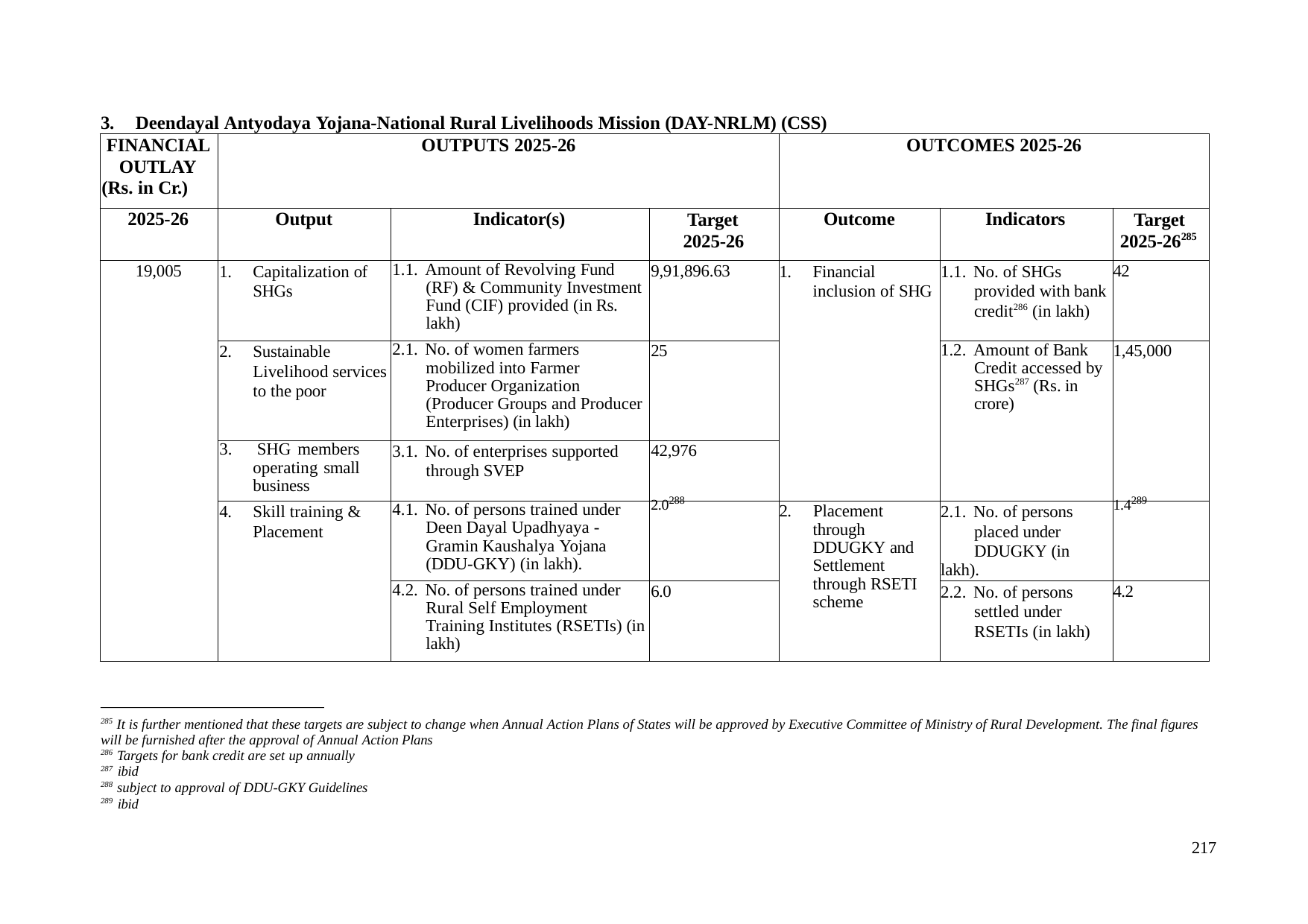

3.	Deendayal Antyodaya Yojana-National Rural Livelihoods Mission (DAY-NRLM) (CSS)
| FINANCIAL OUTLAY (Rs. in Cr.) | OUTPUTS 2025-26 |  |  | OUTCOMES 2025-26 |  |  |
| --- | --- | --- | --- | --- | --- | --- |
| 2025-26 | Output | Indicator(s) | Target 2025-26 | Outcome | Indicators | Target 2025-26285 |
| 19,005 | 1. Capitalization of SHGs | 1.1. Amount of Revolving Fund (RF) & Community Investment Fund (CIF) provided (in Rs. lakh) | 9,91,896.63 | 1. Financial inclusion of SHG | 1.1. No. of SHGs provided with bank credit286 (in lakh) | 42 |
|  | 2. Sustainable Livelihood services to the poor | 2.1. No. of women farmers mobilized into Farmer Producer Organization (Producer Groups and Producer Enterprises) (in lakh) | 25 |  | 1.2. Amount of Bank Credit accessed by SHGs287 (Rs. in crore) | 1,45,000 |
|  | 3. SHG members operating small business | 3.1. No. of enterprises supported through SVEP | 42,976 |  |  |  |
|  | 4. Skill training & Placement | 4.1. No. of persons trained under Deen Dayal Upadhyaya - Gramin Kaushalya Yojana (DDU-GKY) (in lakh). | 2.0288 | 2. Placement through DDUGKY and Settlement through RSETI scheme | 2.1. No. of persons placed under DDUGKY (in lakh). | 1.4289 |
|  |  | 4.2. No. of persons trained under Rural Self Employment Training Institutes (RSETIs) (in lakh) | 6.0 |  | 2.2. No. of persons settled under RSETIs (in lakh) | 4.2 |

285 It is further mentioned that these targets are subject to change when Annual Action Plans of States will be approved by Executive Committee of Ministry of Rural Development. The final figures will be furnished after the approval of Annual Action Plans
286 Targets for bank credit are set up annually
287 ibid
288 subject to approval of DDU-GKY Guidelines
289 ibid
217